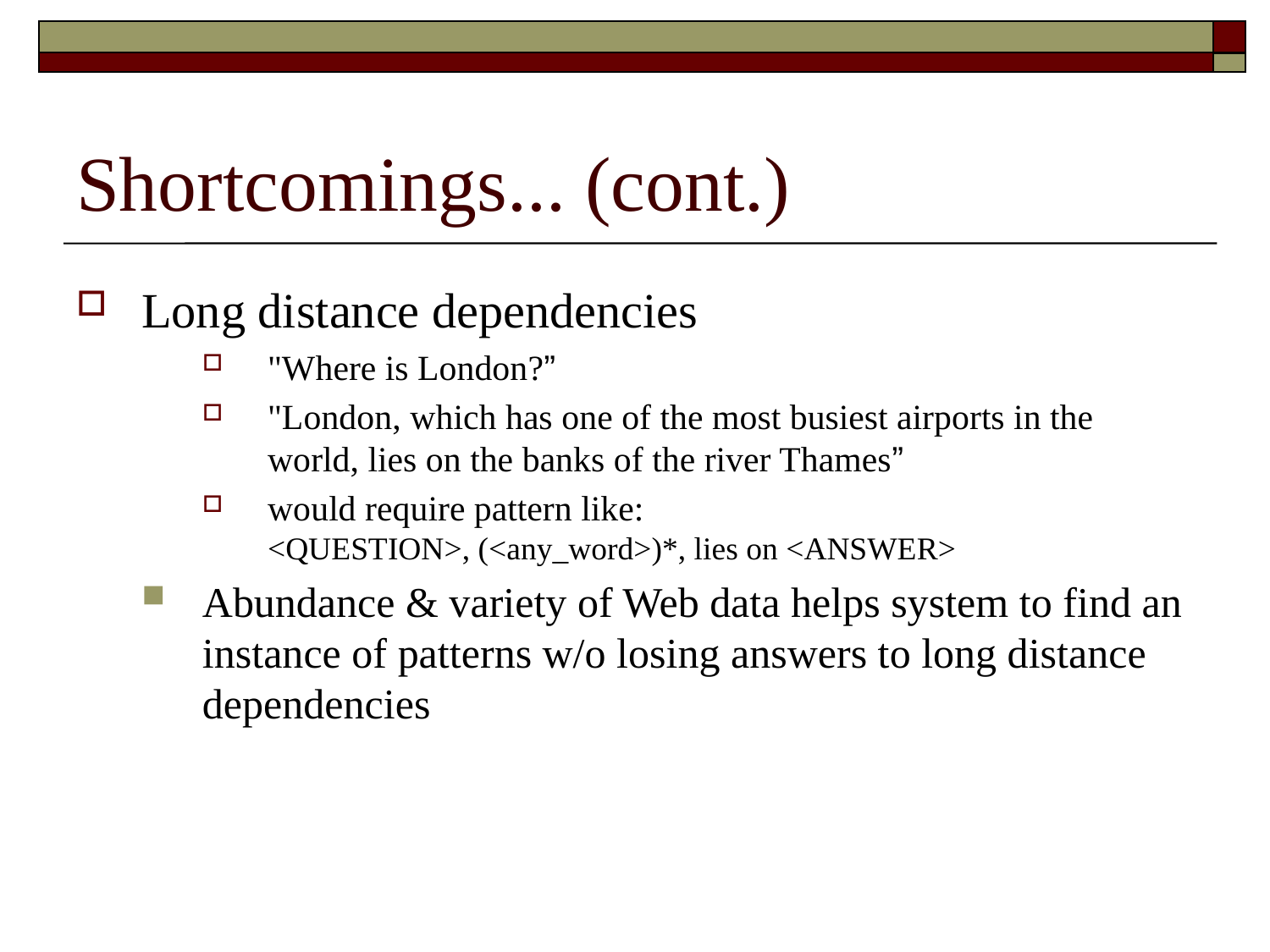

# Shortcomings... (cont.)
Long distance dependencies
"Where is London?”
"London, which has one of the most busiest airports in the world, lies on the banks of the river Thames”
would require pattern like:
<QUESTION>, (<any_word>)*, lies on <ANSWER>
Abundance & variety of Web data helps system to find an instance of patterns w/o losing answers to long distance dependencies